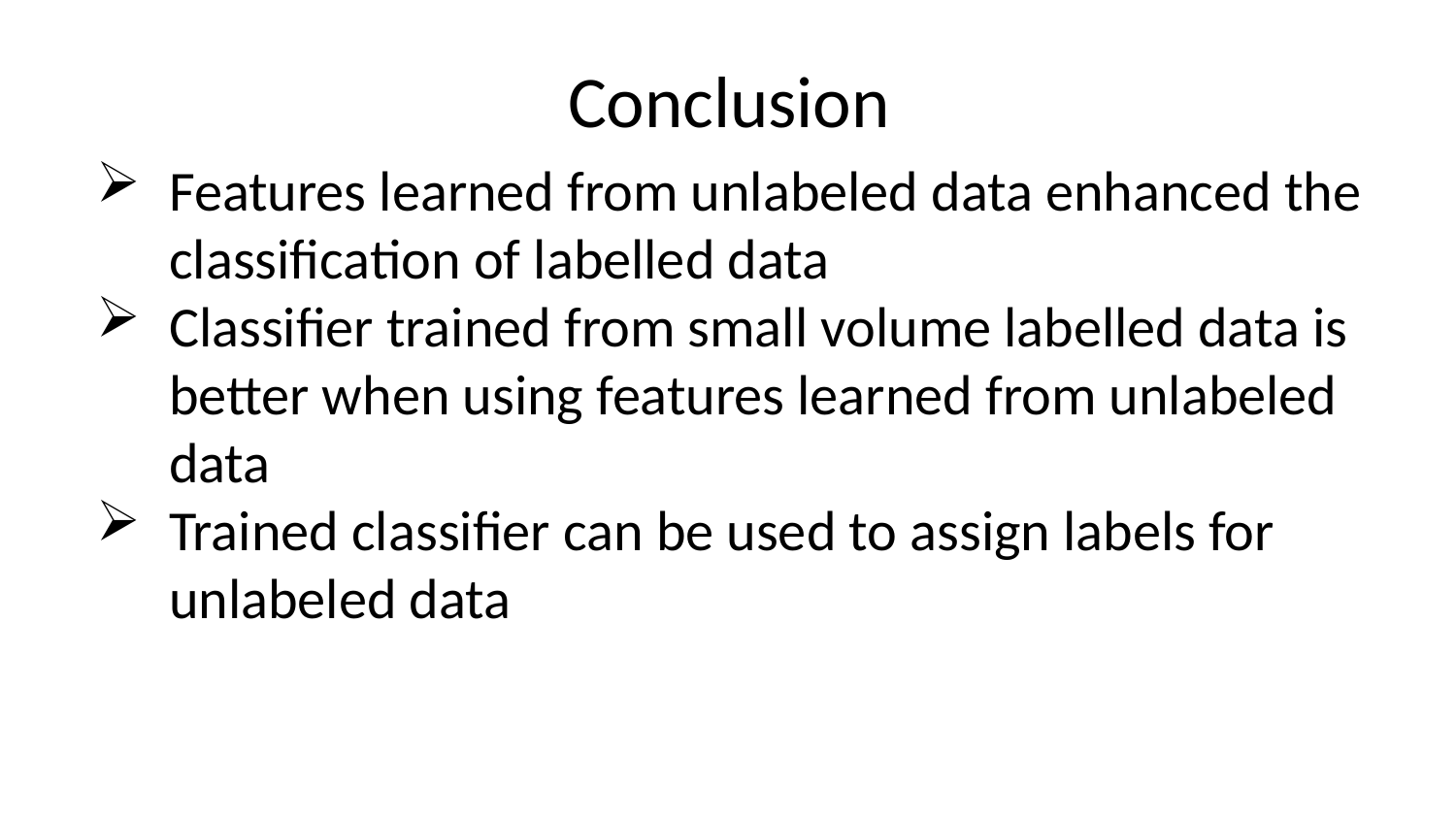

# Conclusion
Features learned from unlabeled data enhanced the classification of labelled data
Classifier trained from small volume labelled data is better when using features learned from unlabeled data
Trained classifier can be used to assign labels for unlabeled data
May 23, 2017